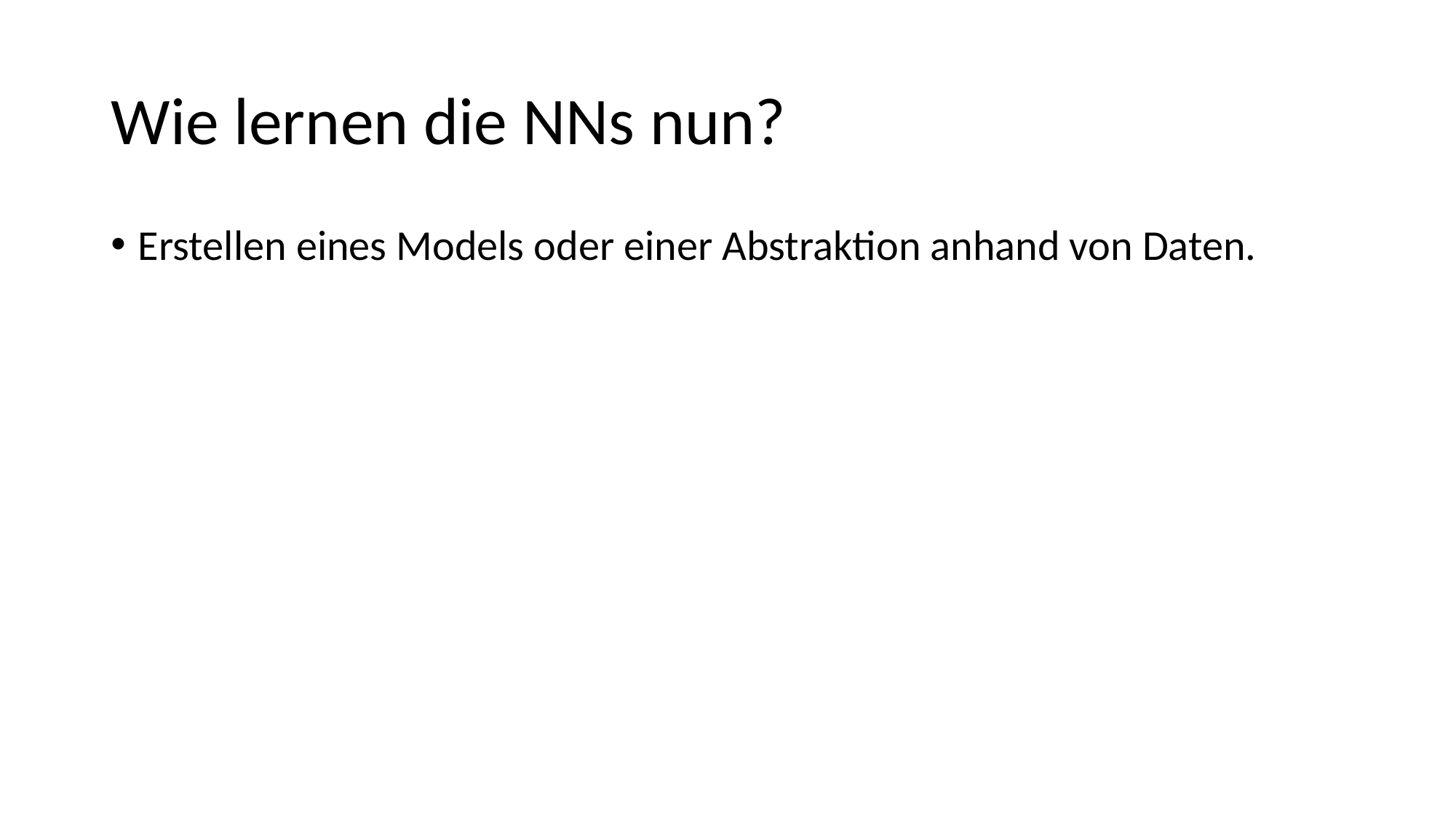

# Wie lernen die NNs nun?
Erstellen eines Models oder einer Abstraktion anhand von Daten.